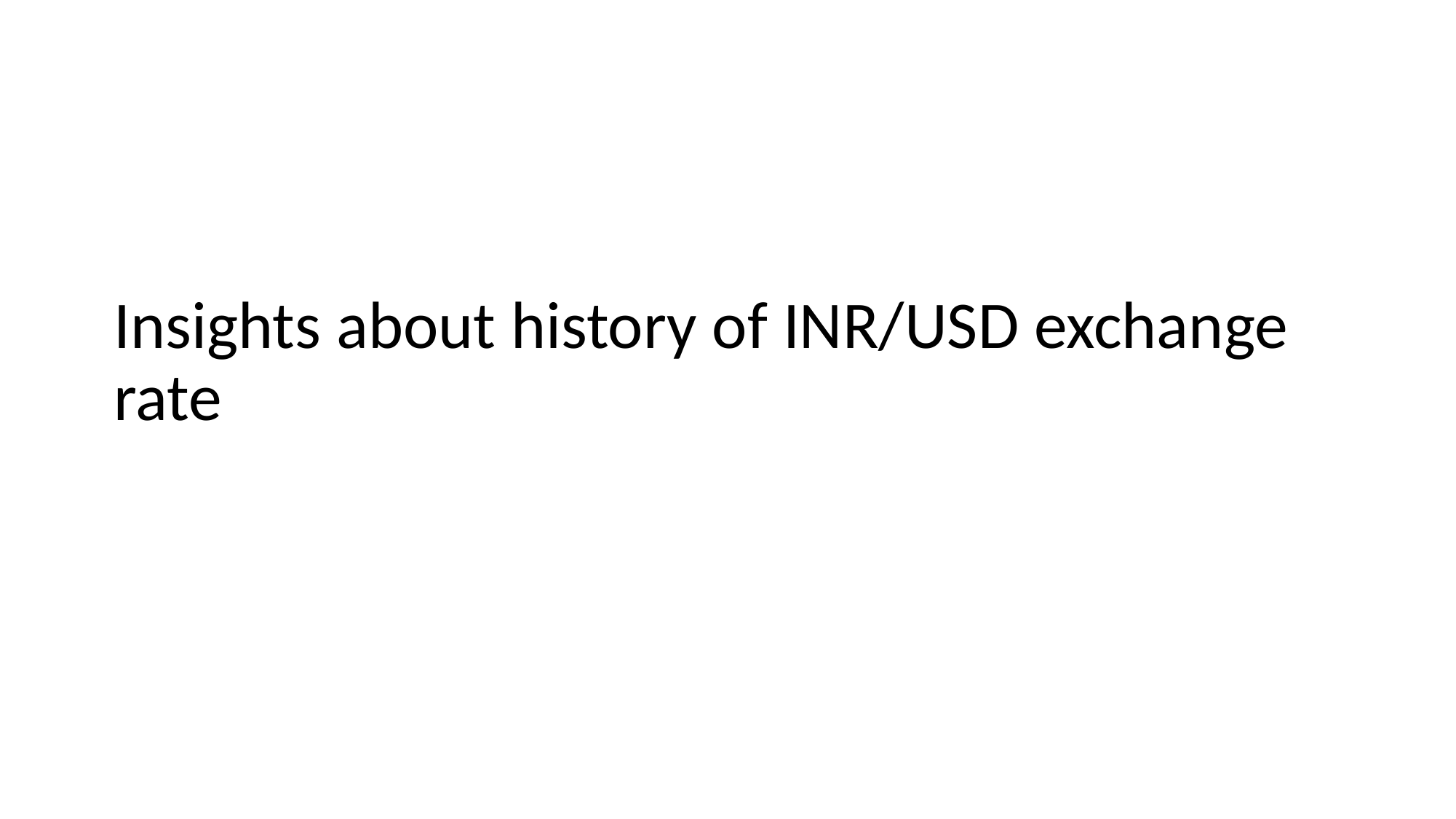

# Insights about history of INR/USD exchange rate